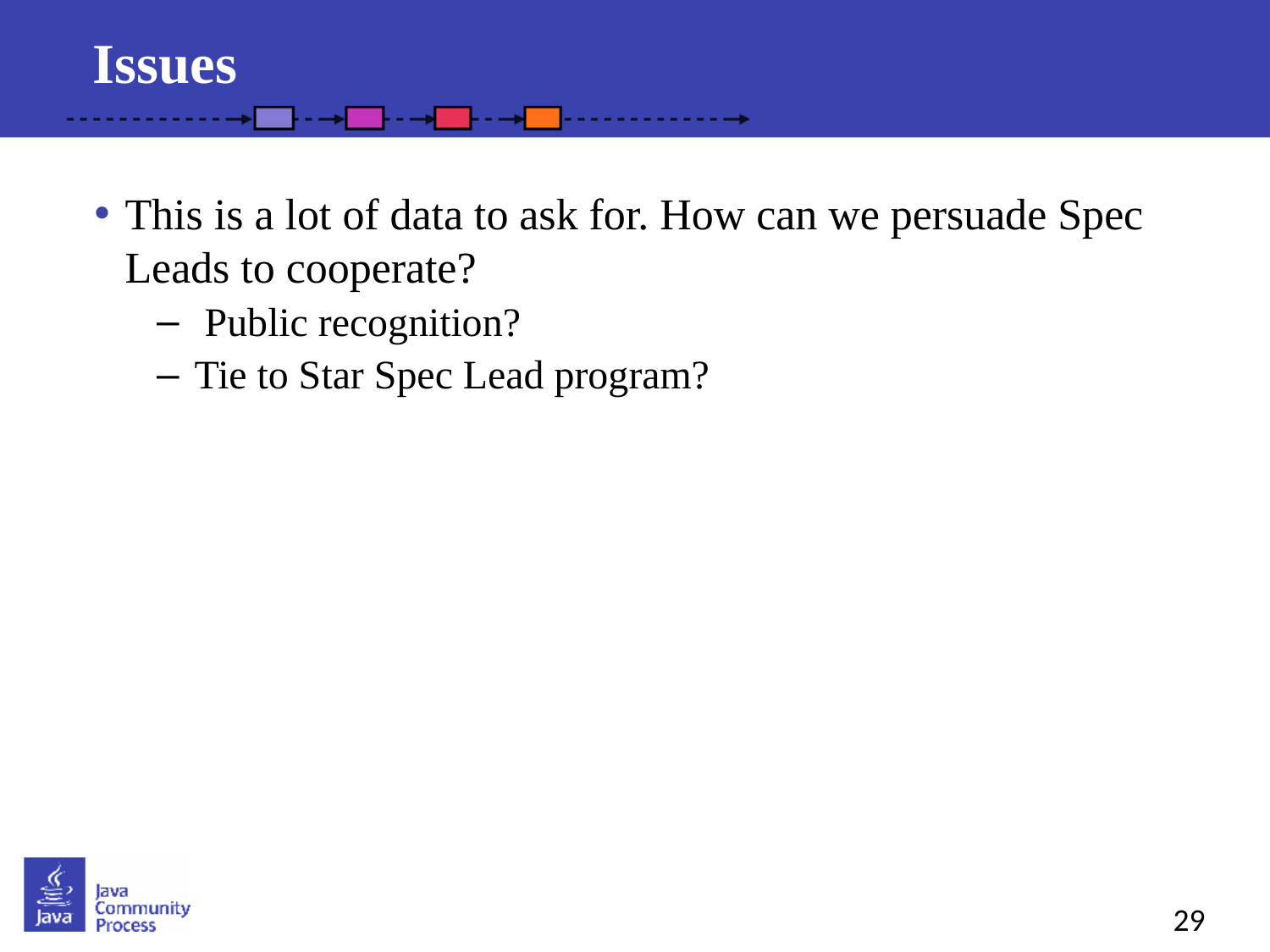

Issues
This is a lot of data to ask for. How can we persuade Spec Leads to cooperate?
 Public recognition?
Tie to Star Spec Lead program?